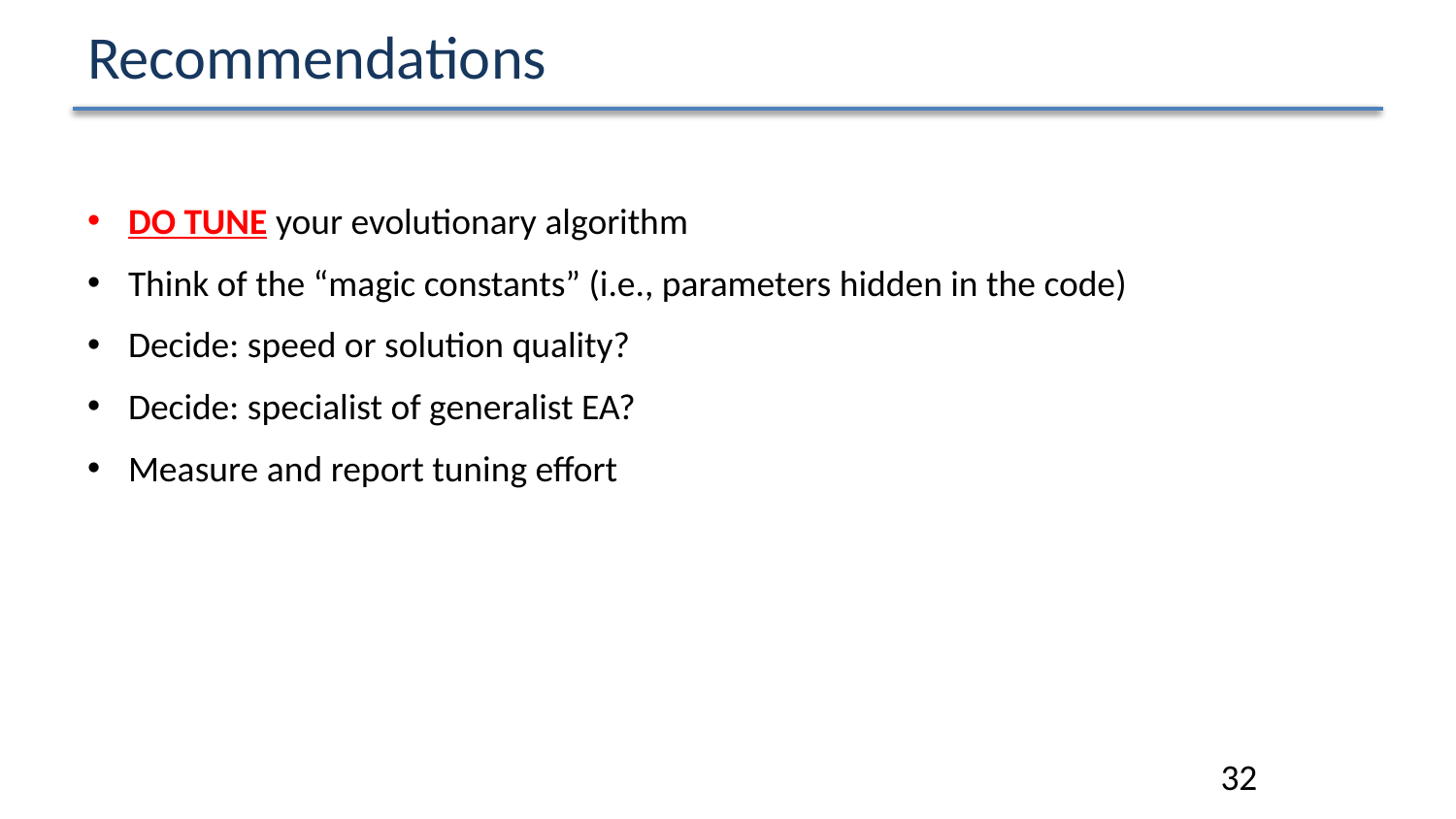

# Recommendations
DO TUNE your evolutionary algorithm
Think of the “magic constants” (i.e., parameters hidden in the code)
Decide: speed or solution quality?
Decide: specialist of generalist EA?
Measure and report tuning effort
32